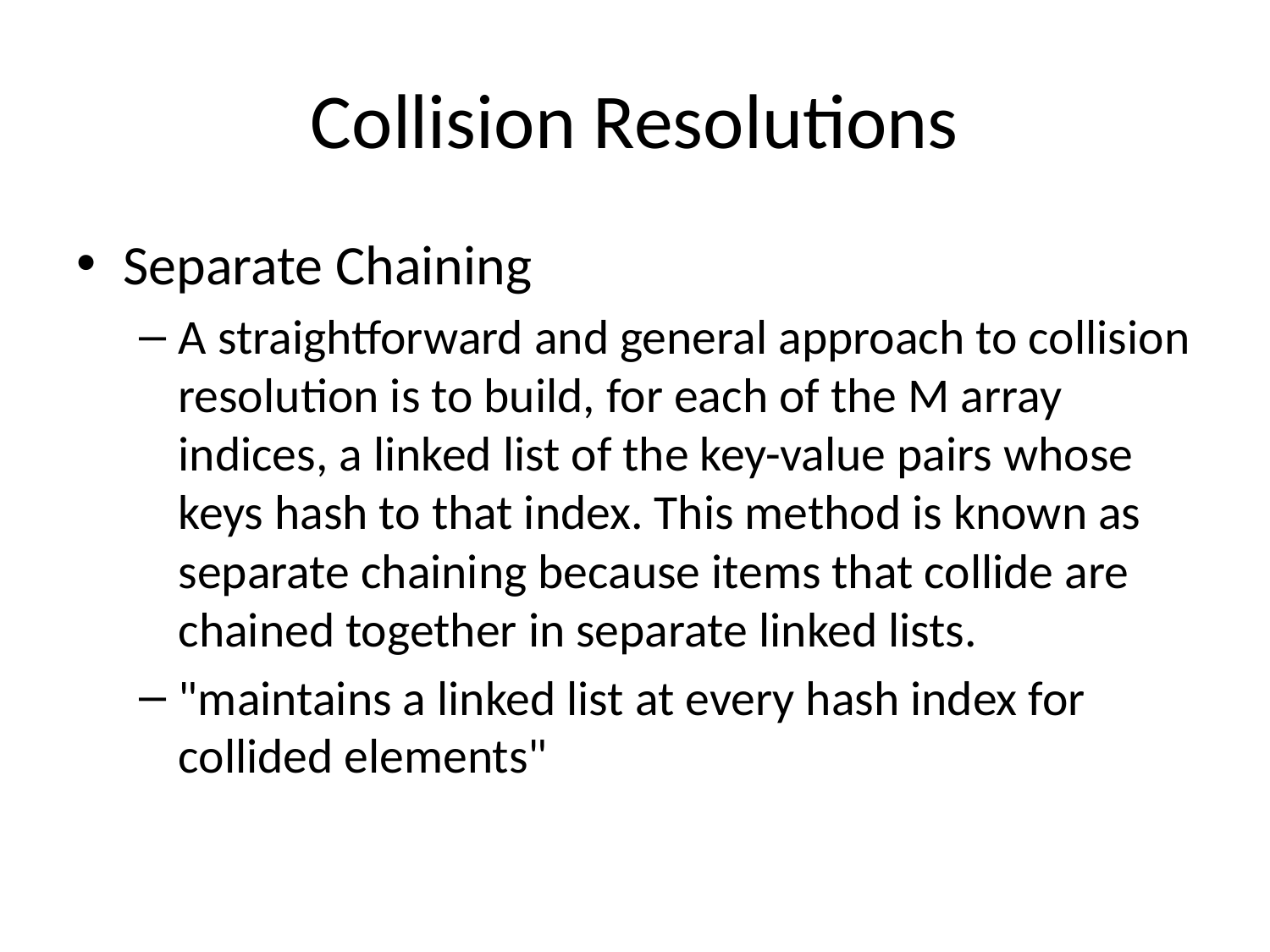

# Collision Resolutions
Separate Chaining
A straightforward and general approach to collision resolution is to build, for each of the M array indices, a linked list of the key-value pairs whose keys hash to that index. This method is known as separate chaining because items that collide are chained together in separate linked lists.
"maintains a linked list at every hash index for collided elements"